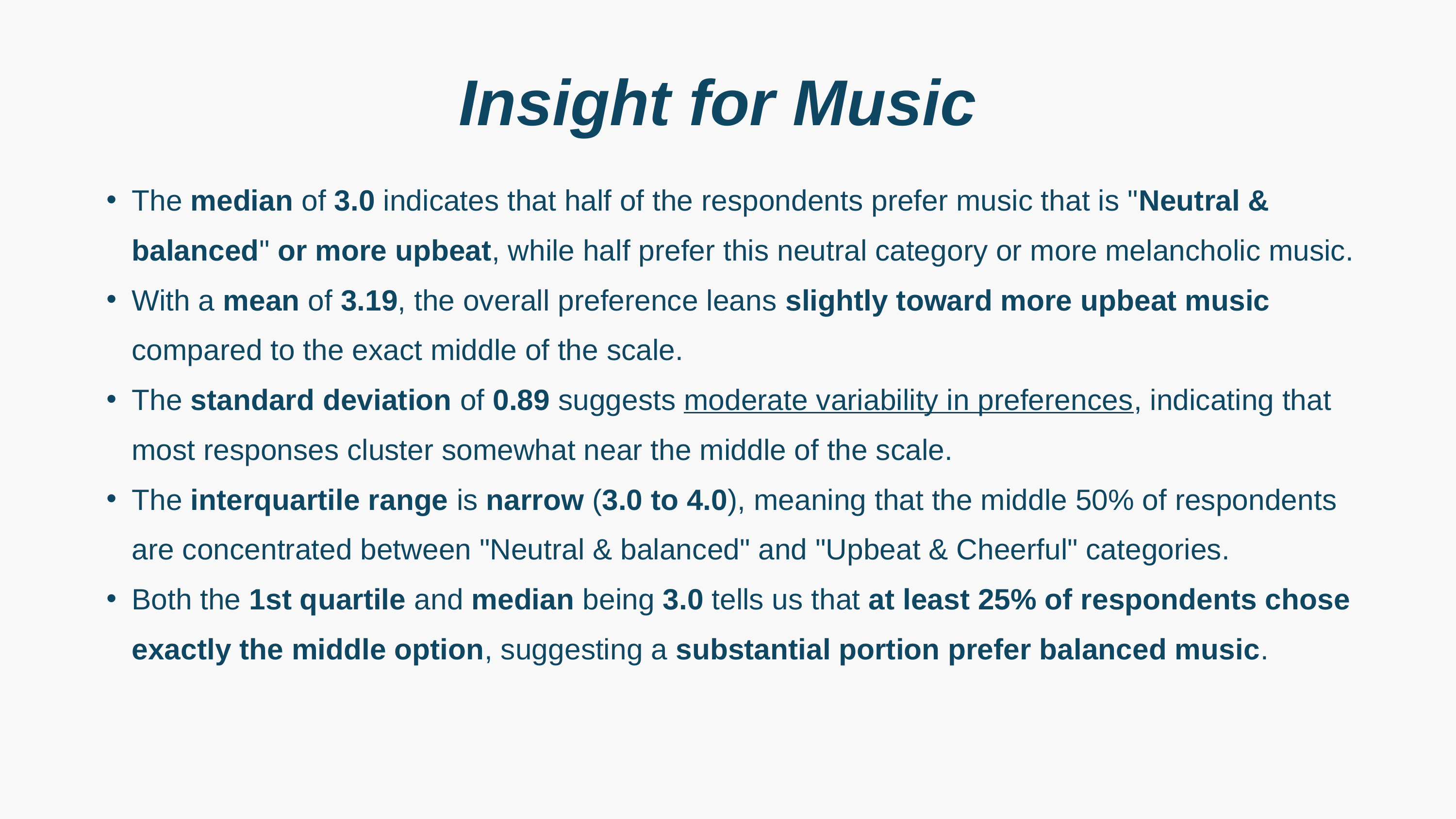

Insight for Music
The median of 3.0 indicates that half of the respondents prefer music that is "Neutral & balanced" or more upbeat, while half prefer this neutral category or more melancholic music.
With a mean of 3.19, the overall preference leans slightly toward more upbeat music compared to the exact middle of the scale.
The standard deviation of 0.89 suggests moderate variability in preferences, indicating that most responses cluster somewhat near the middle of the scale.
The interquartile range is narrow (3.0 to 4.0), meaning that the middle 50% of respondents are concentrated between "Neutral & balanced" and "Upbeat & Cheerful" categories.
Both the 1st quartile and median being 3.0 tells us that at least 25% of respondents chose exactly the middle option, suggesting a substantial portion prefer balanced music.